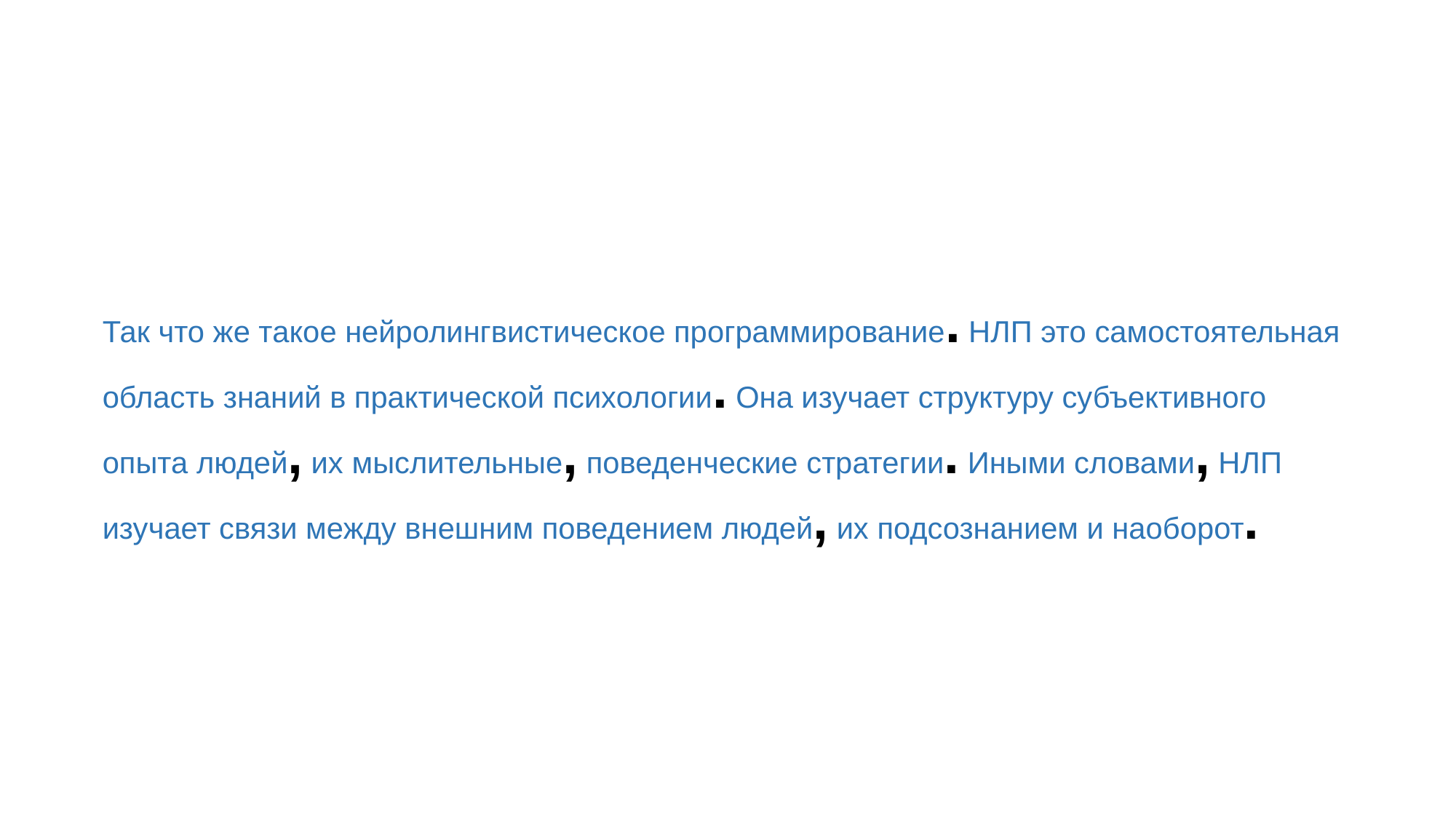

Так что же такое нейролингвистическое программирование. НЛП это самостоятельная область знаний в практической психологии. Она изучает структуру субъективного опыта людей, их мыслительные, поведенческие стратегии. Иными словами, НЛП изучает связи между внешним поведением людей, их подсознанием и наоборот.